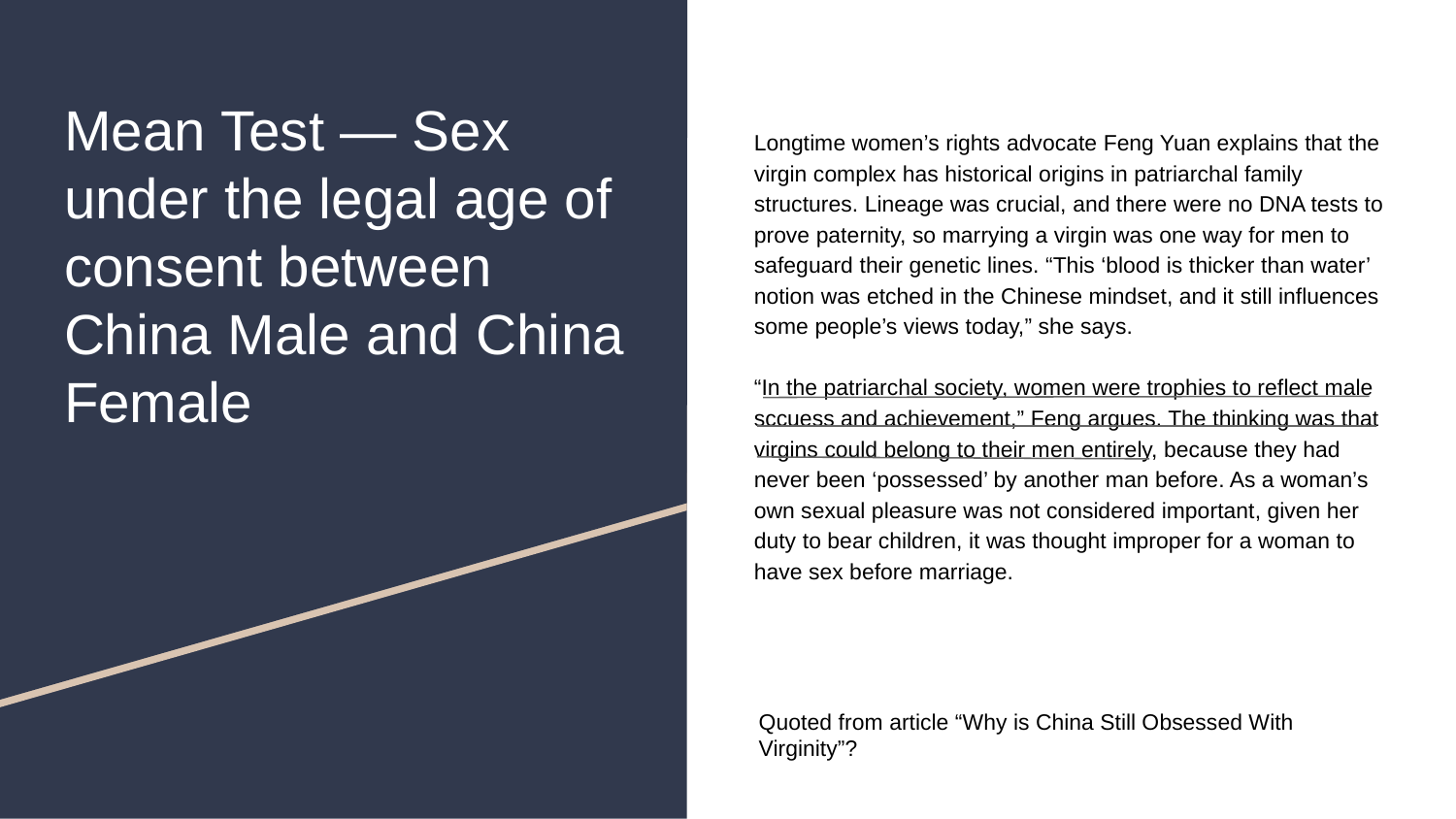

# Mean Test — Sex under the legal age of consent between China Male and China Female
Longtime women’s rights advocate Feng Yuan explains that the virgin complex has historical origins in patriarchal family structures. Lineage was crucial, and there were no DNA tests to prove paternity, so marrying a virgin was one way for men to safeguard their genetic lines. “This ‘blood is thicker than water’ notion was etched in the Chinese mindset, and it still influences some people’s views today,” she says.
“In the patriarchal society, women were trophies to reflect male sccuess and achievement,” Feng argues. The thinking was that virgins could belong to their men entirely, because they had never been ‘possessed’ by another man before. As a woman’s own sexual pleasure was not considered important, given her duty to bear children, it was thought improper for a woman to have sex before marriage.
Quoted from article “Why is China Still Obsessed With Virginity”?